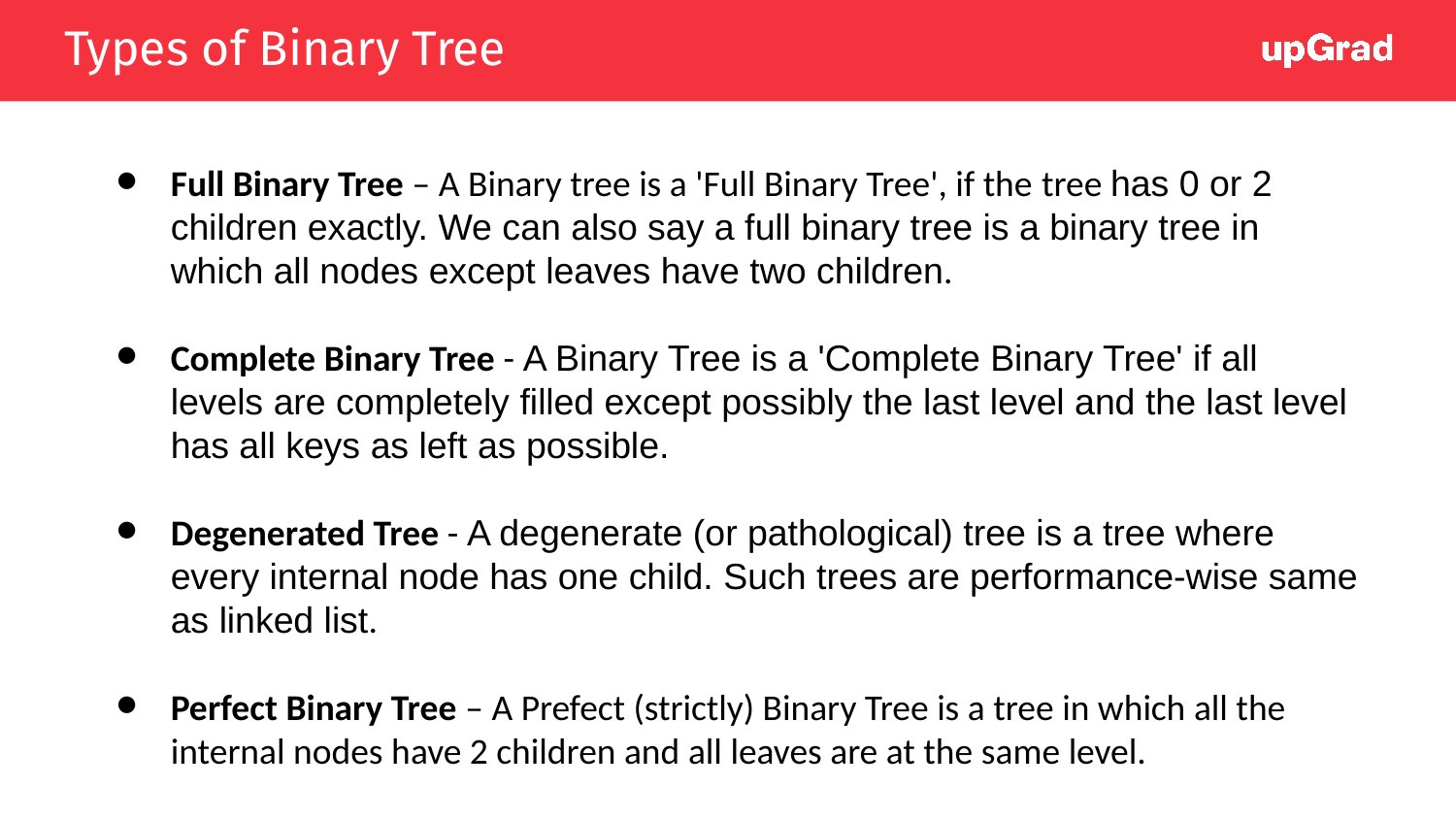

# Types of Binary Tree

Full Binary Tree – A Binary tree is a 'Full Binary Tree', if the tree has 0 or 2 children exactly. We can also say a full binary tree is a binary tree in which all nodes except leaves have two children.

Complete Binary Tree - A Binary Tree is a 'Complete Binary Tree' if all levels are completely filled except possibly the last level and the last level has all keys as left as possible.

Degenerated Tree - A degenerate (or pathological) tree is a tree where every internal node has one child. Such trees are performance-wise same as linked list.

Perfect Binary Tree – A Prefect (strictly) Binary Tree is a tree in which all the internal nodes have 2 children and all leaves are at the same level.